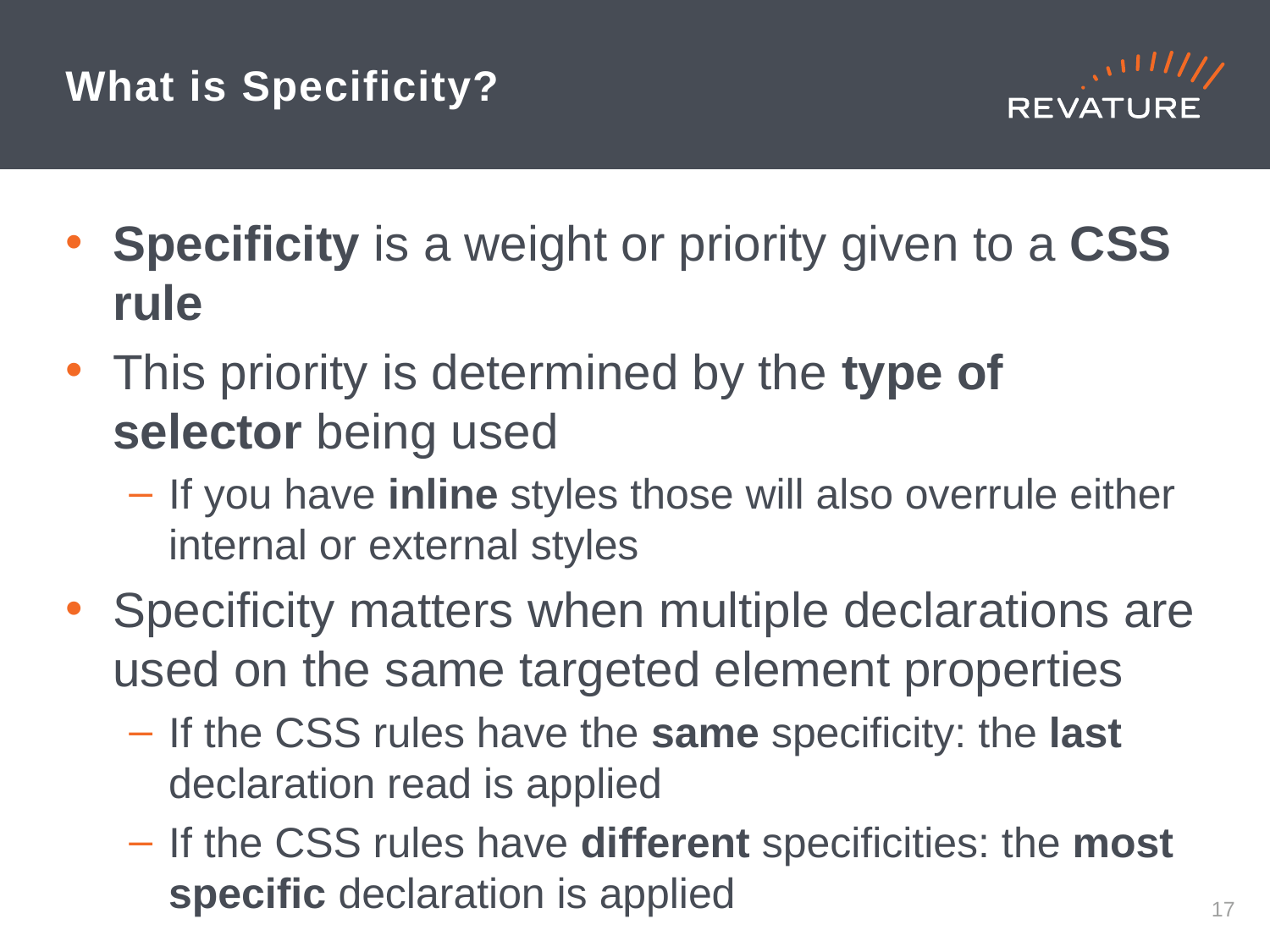

# What is Specificity?
Specificity is a weight or priority given to a CSS rule
This priority is determined by the type of selector being used
If you have inline styles those will also overrule either internal or external styles
Specificity matters when multiple declarations are used on the same targeted element properties
If the CSS rules have the same specificity: the last declaration read is applied
If the CSS rules have different specificities: the most specific declaration is applied
17